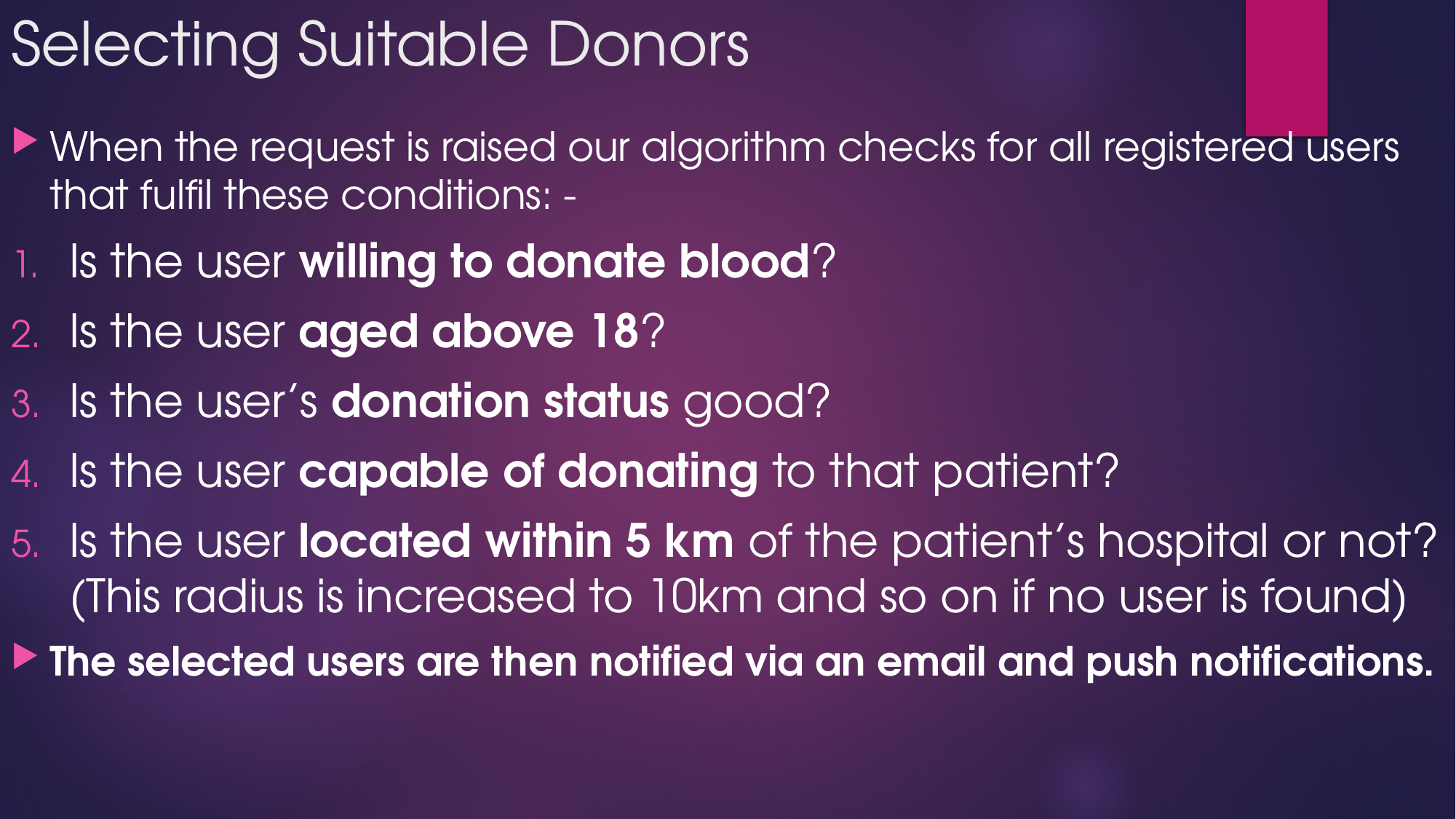

# Selecting Suitable Donors
When the request is raised our algorithm checks for all registered users that fulfil these conditions: -
Is the user willing to donate blood?
Is the user aged above 18?
Is the user’s donation status good?
Is the user capable of donating to that patient?
Is the user located within 5 km of the patient’s hospital or not? (This radius is increased to 10km and so on if no user is found)
The selected users are then notified via an email and push notifications.